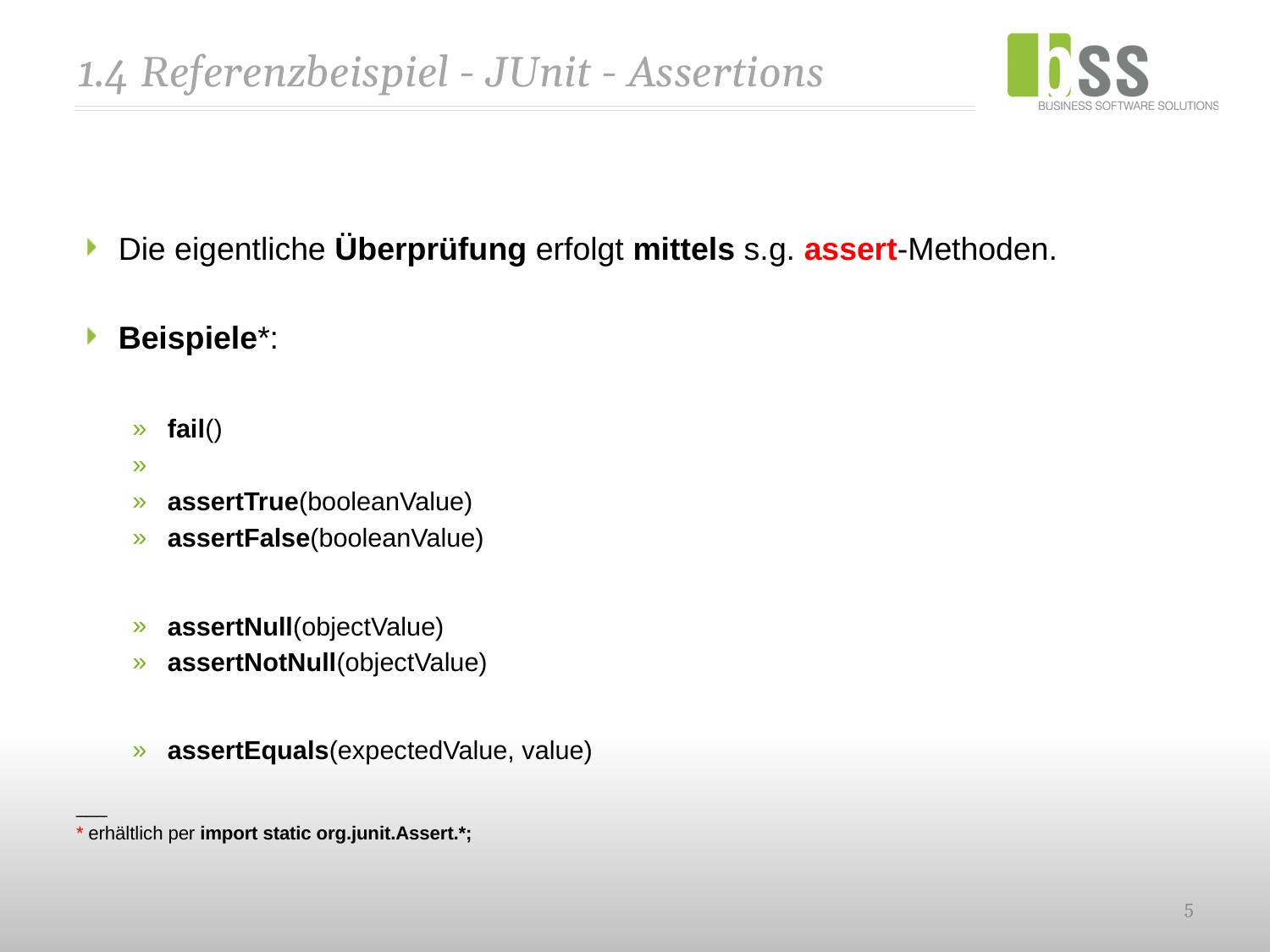

# 1.4 Referenzbeispiel - JUnit - Assertions
Die eigentliche Überprüfung erfolgt mittels s.g. assert-Methoden.

Beispiele*:

fail()

assertTrue(booleanValue)
assertFalse(booleanValue)

assertNull(objectValue)
assertNotNull(objectValue)

assertEquals(expectedValue, value)

___
* erhältlich per import static org.junit.Assert.*;
5